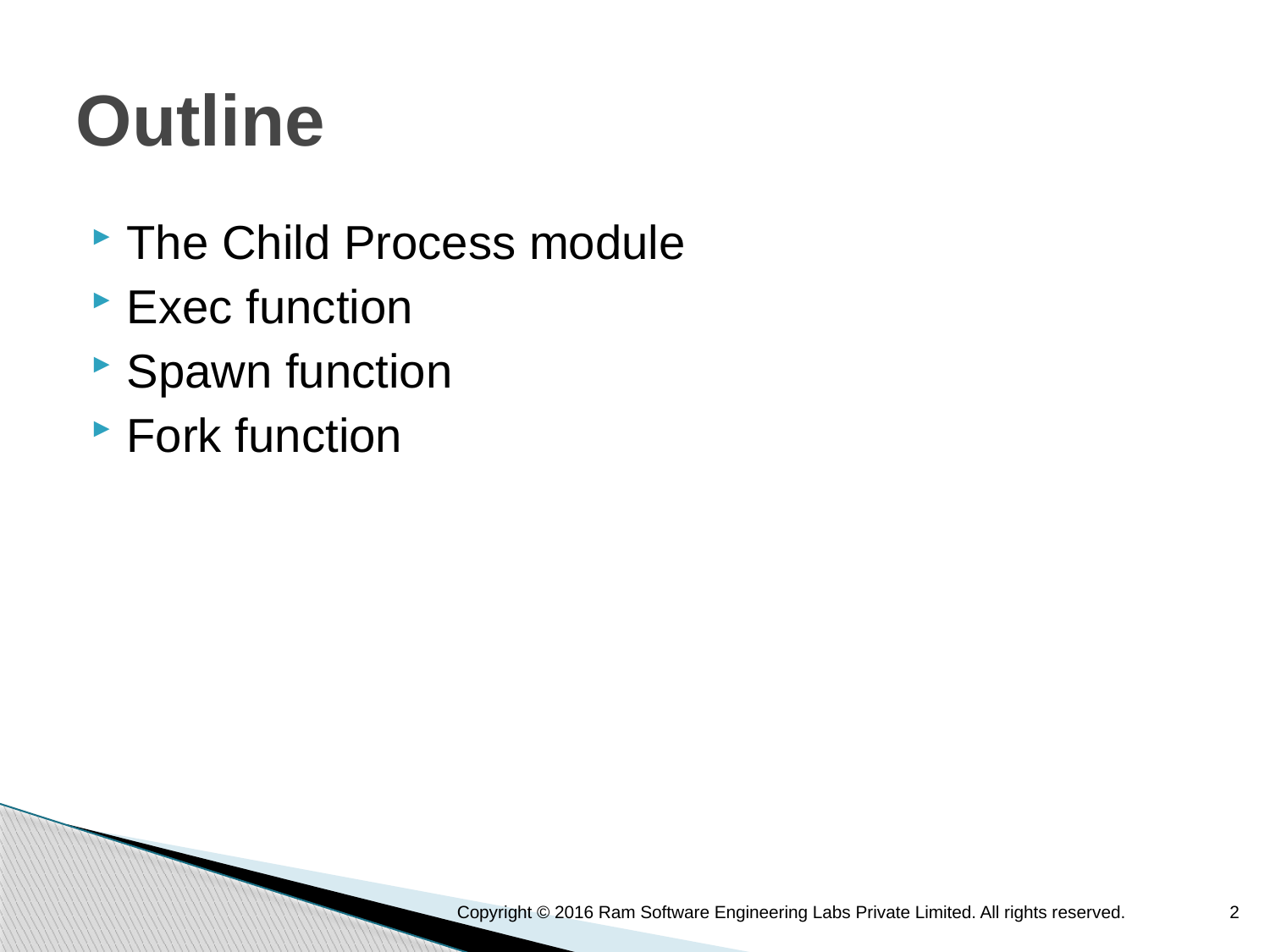

# Outline
The Child Process module
Exec function
Spawn function
Fork function
Copyright © 2016 Ram Software Engineering Labs Private Limited. All rights reserved.
2